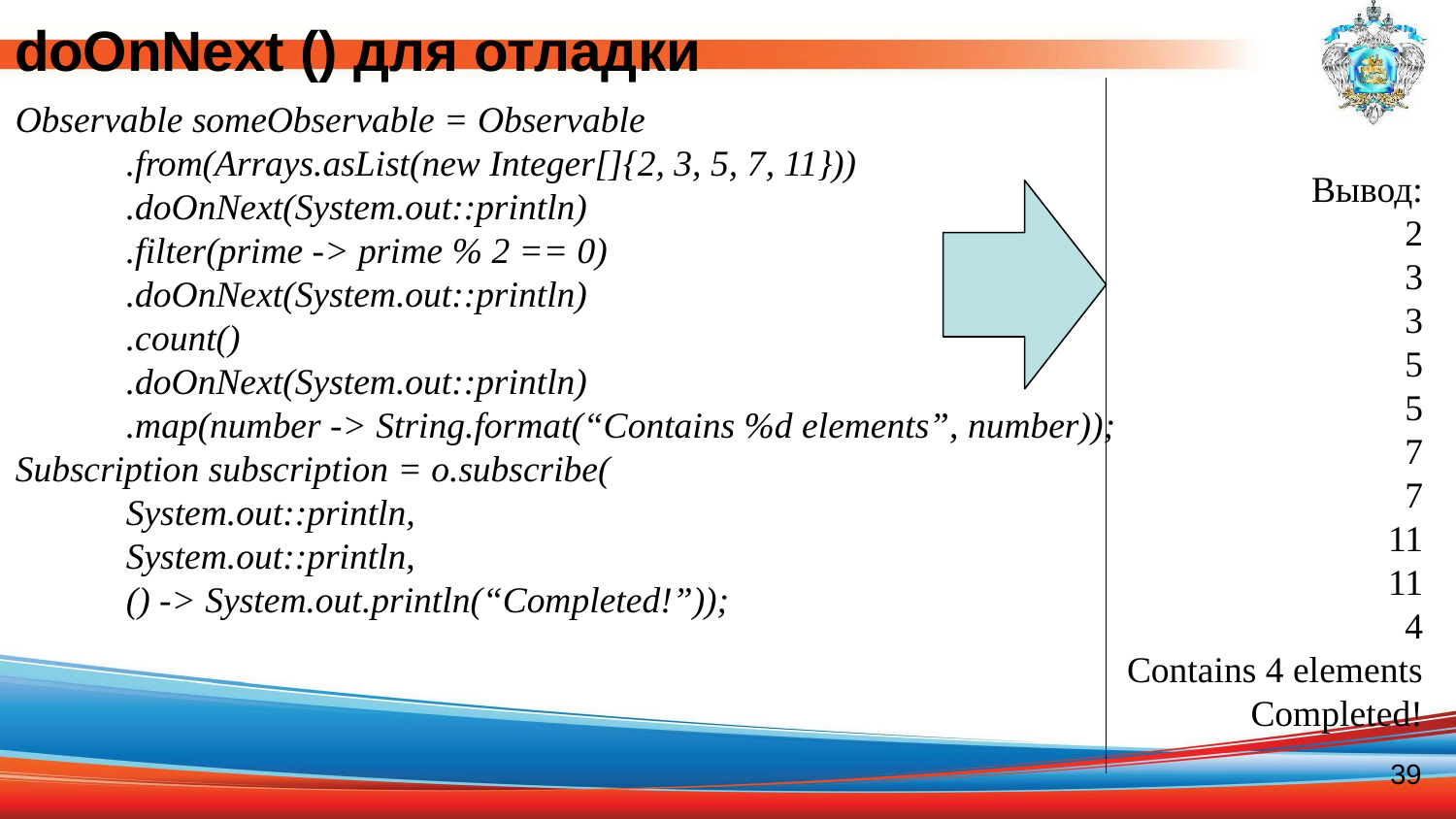

# doOnNext () для отладки
Observable someObservable = Observable
            .from(Arrays.asList(new Integer[]{2, 3, 5, 7, 11}))
            .doOnNext(System.out::println)
            .filter(prime -> prime % 2 == 0)
            .doOnNext(System.out::println)
            .count()
            .doOnNext(System.out::println)
            .map(number -> String.format(“Contains %d elements”, number));
Subscription subscription = o.subscribe(
            System.out::println,
            System.out::println,
            () -> System.out.println(“Completed!”));

Вывод:
2
3
3
5
5
7
7
11
11
4
Contains 4 elements
Completed!

39